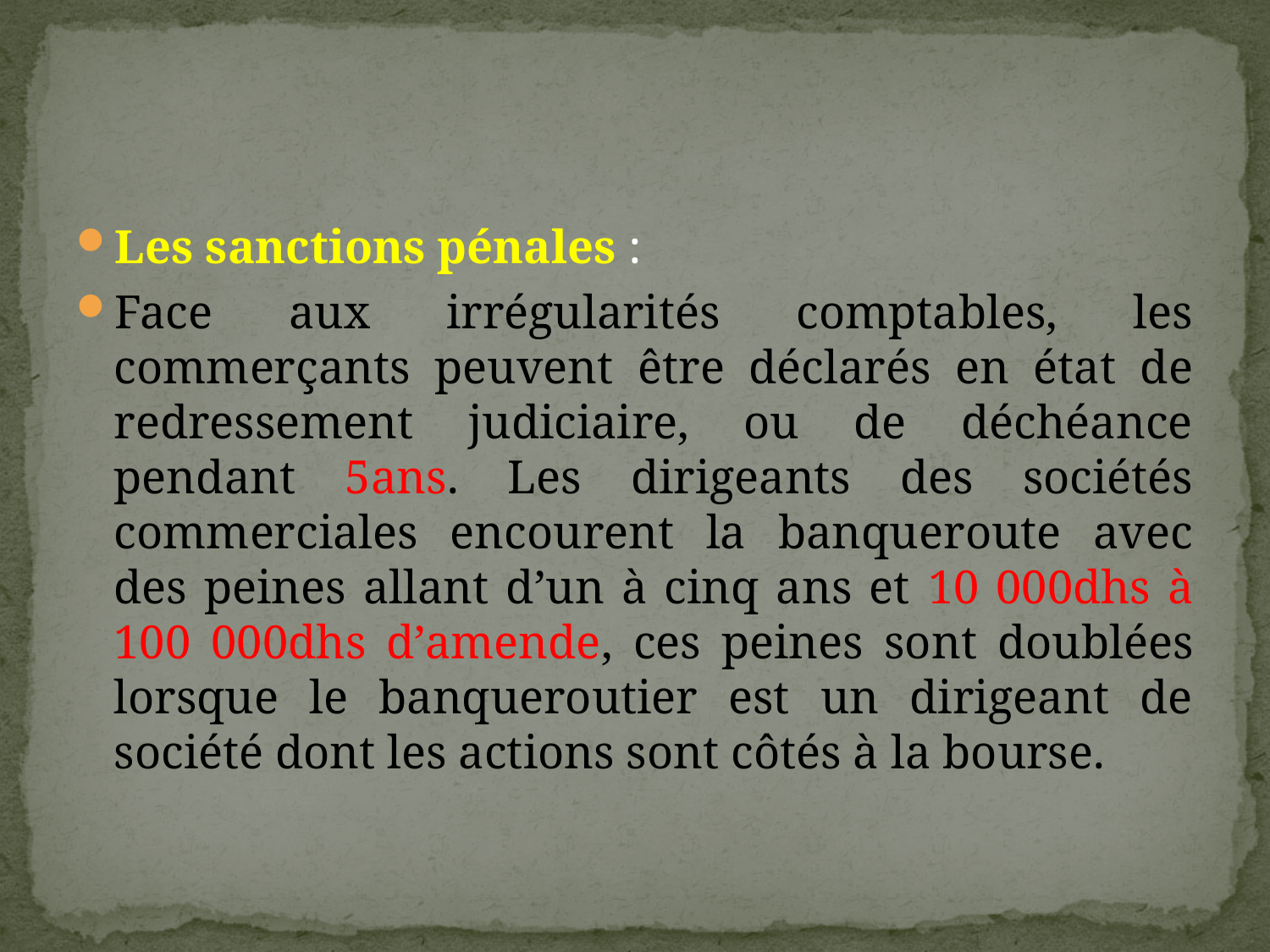

#
Les sanctions pénales :
Face aux irrégularités comptables, les commerçants peuvent être déclarés en état de redressement judiciaire, ou de déchéance pendant 5ans. Les dirigeants des sociétés commerciales encourent la banqueroute avec des peines allant d’un à cinq ans et 10 000dhs à 100 000dhs d’amende, ces peines sont doublées lorsque le banqueroutier est un dirigeant de société dont les actions sont côtés à la bourse.